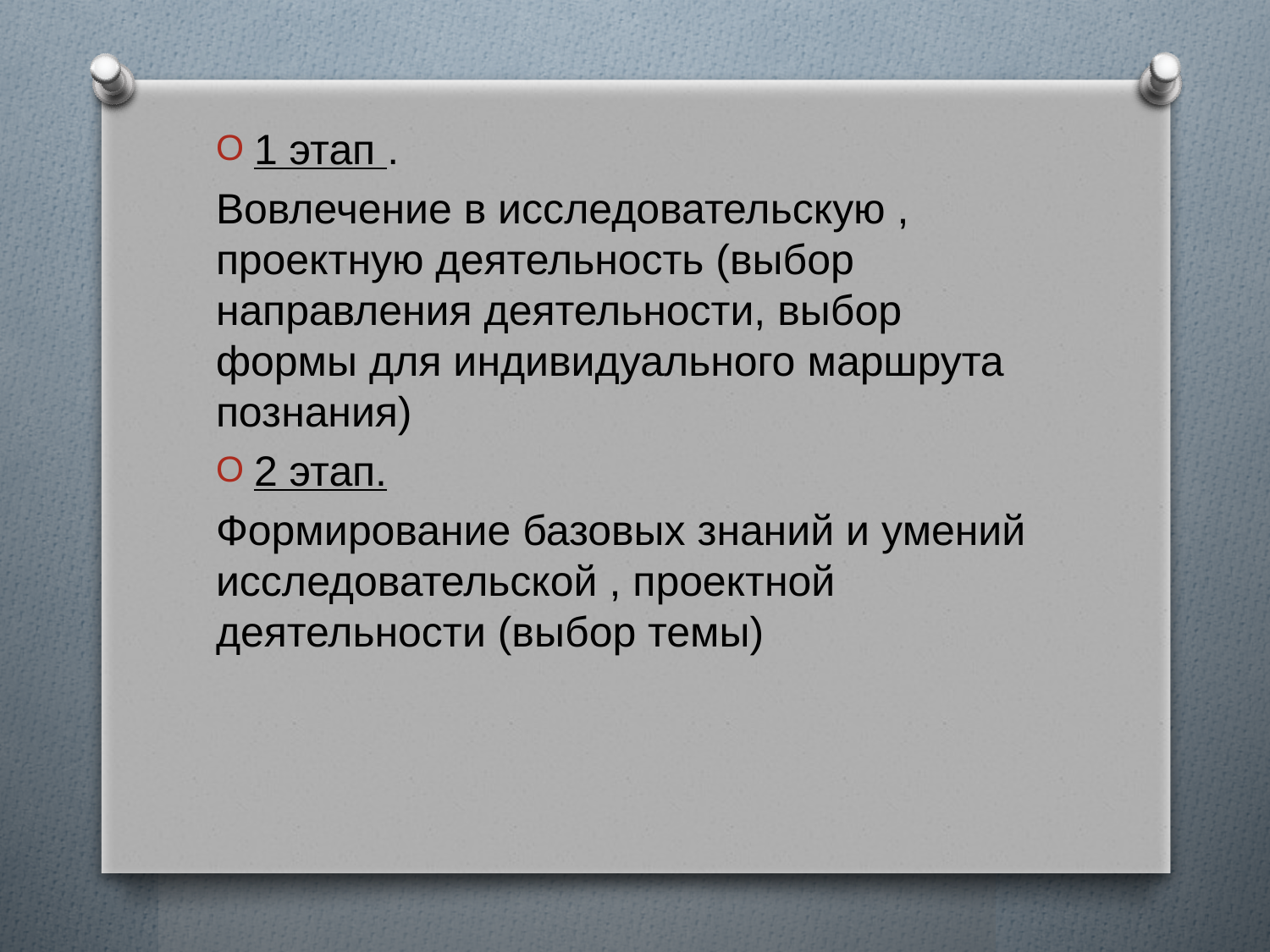

#
1 этап .
Вовлечение в исследовательскую , проектную деятельность (выбор направления деятельности, выбор формы для индивидуального маршрута познания)
2 этап.
Формирование базовых знаний и умений исследовательской , проектной деятельности (выбор темы)